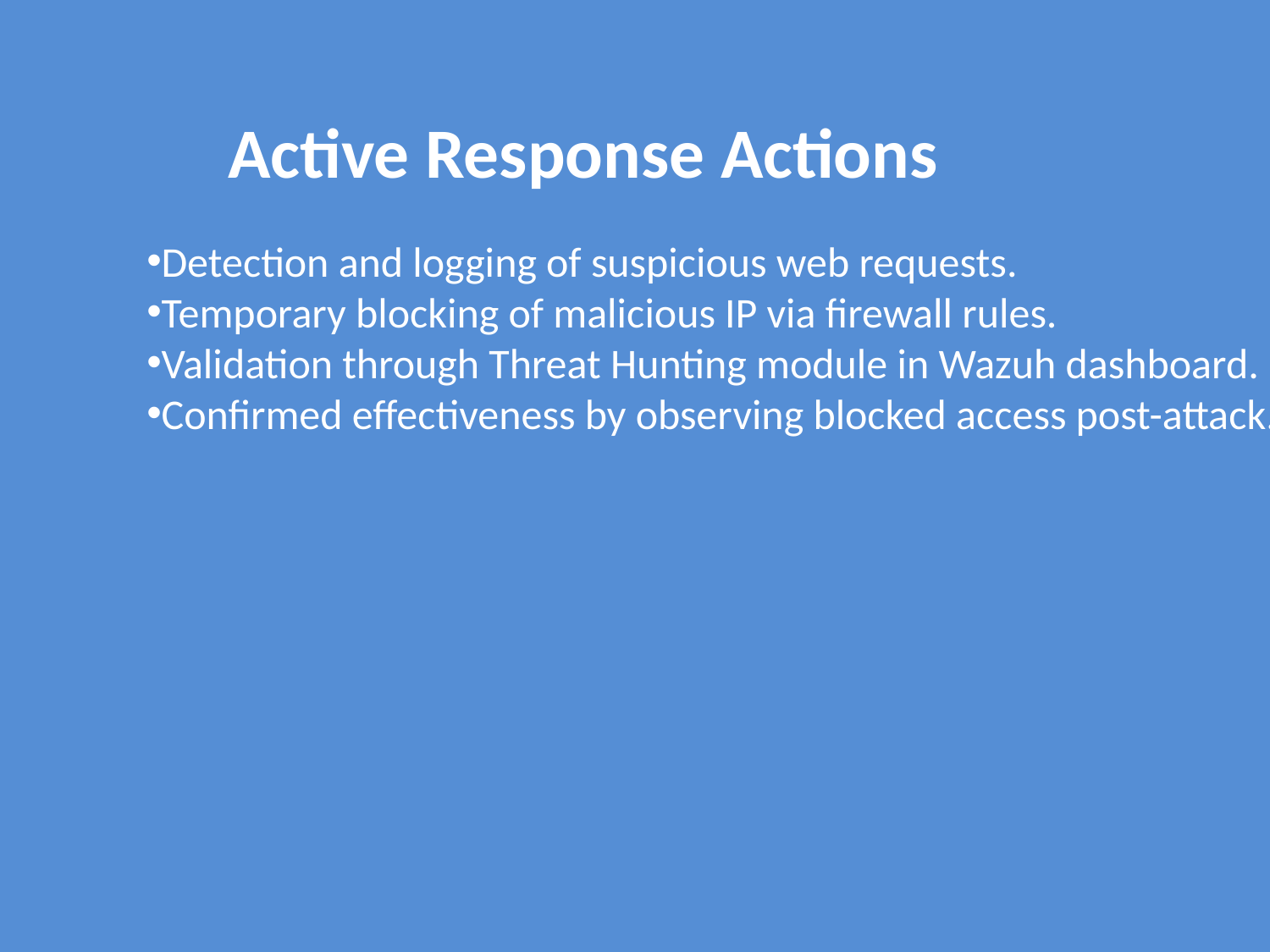

Active Response Actions

Detection and logging of suspicious web requests.
Temporary blocking of malicious IP via firewall rules.
Validation through Threat Hunting module in Wazuh dashboard.
Confirmed effectiveness by observing blocked access post-attack.